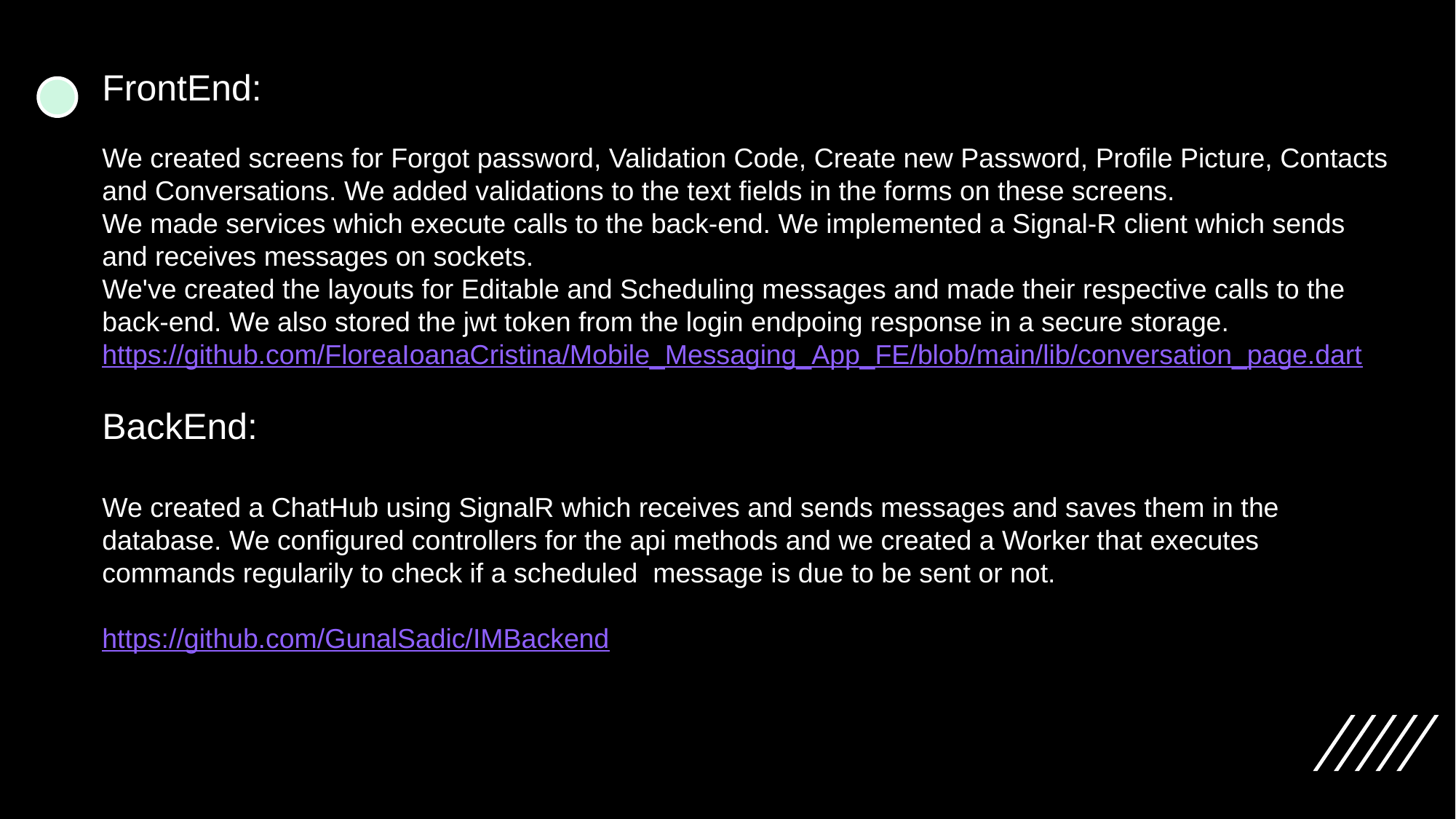

FrontEnd:

We created screens for Forgot password, Validation Code, Create new Password, Profile Picture, Contacts and Conversations. We added validations to the text fields in the forms on these screens.
We made services which execute calls to the back-end. We implemented a Signal-R client which sends and receives messages on sockets.
We've created the layouts for Editable and Scheduling messages and made their respective calls to the back-end. We also stored the jwt token from the login endpoing response in a secure storage.
https://github.com/FloreaIoanaCristina/Mobile_Messaging_App_FE/blob/main/lib/conversation_page.dart

BackEnd:

We created a ChatHub using SignalR which receives and sends messages and saves them in the database. We configured controllers for the api methods and we created a Worker that executes commands regularily to check if a scheduled  message is due to be sent or not.

https://github.com/GunalSadic/IMBackend